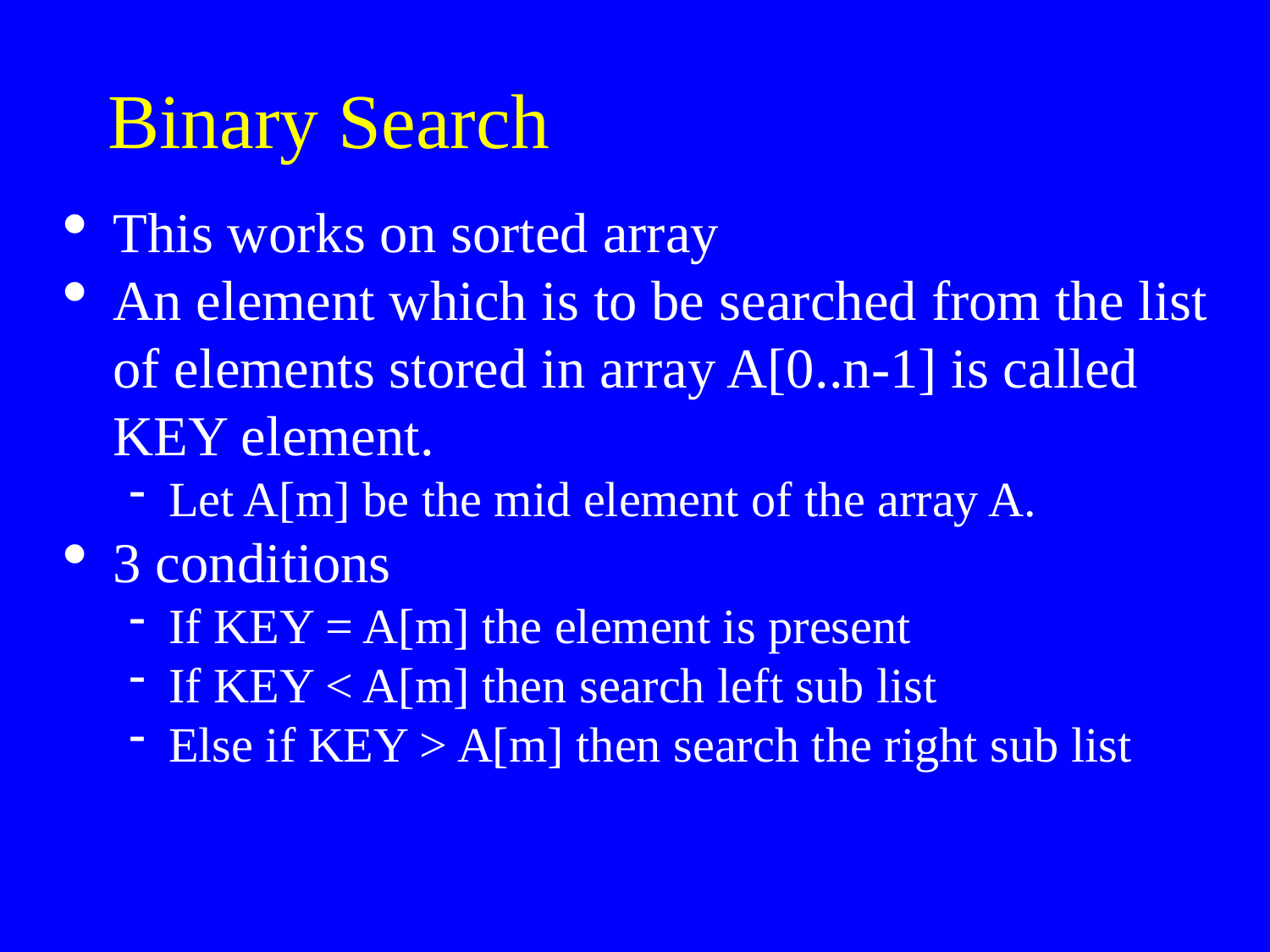

Binary Search

This works on sorted array
An element which is to be searched from the list of elements stored in array A[0..n-1] is called KEY element.
Let A[m] be the mid element of the array A.
3 conditions
If KEY = A[m] the element is present
If KEY < A[m] then search left sub list
Else if KEY > A[m] then search the right sub list